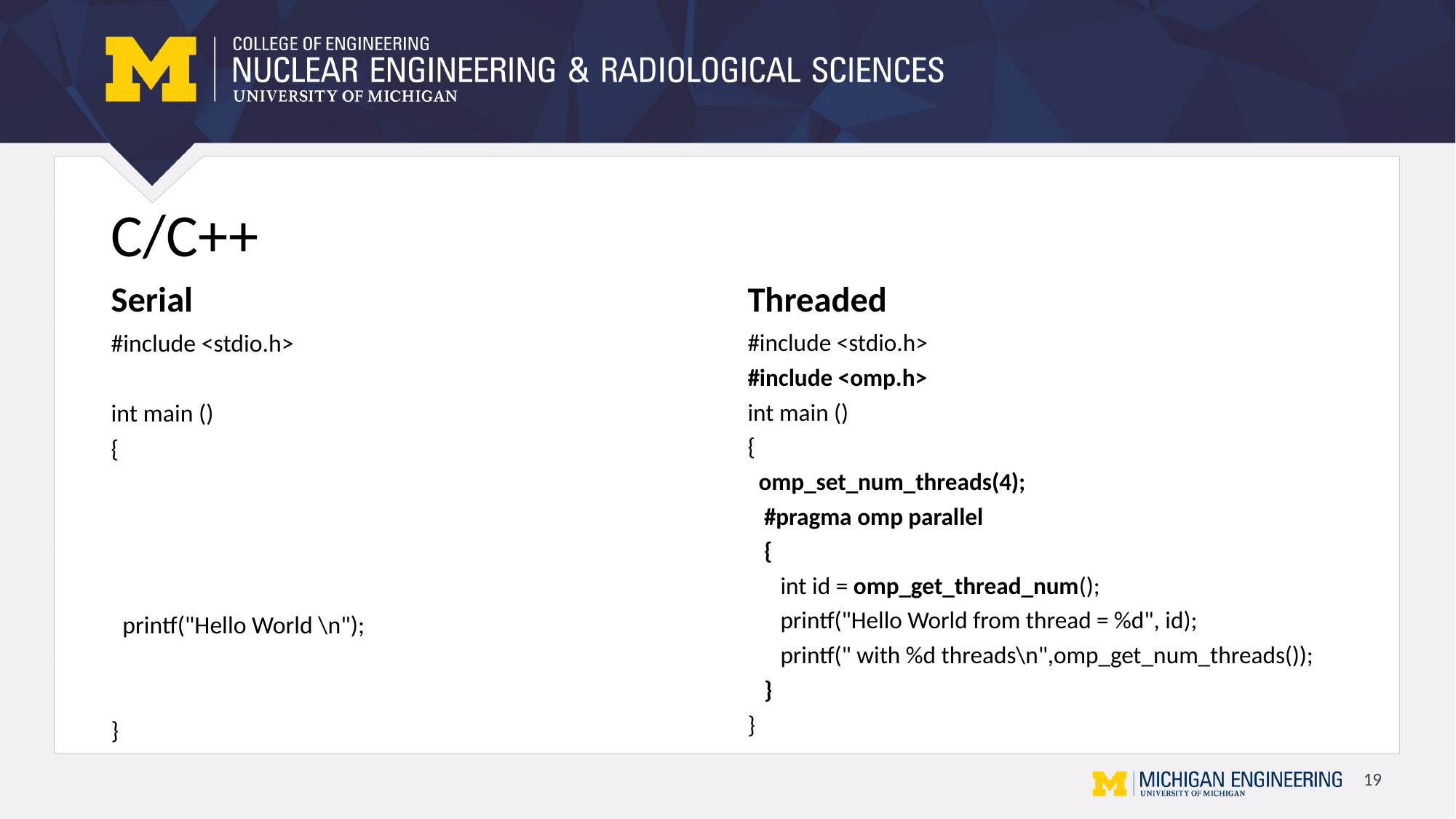

# C/C++
Serial
Threaded
#include <stdio.h>

int main ()
{

  printf("Hello World \n");

}
#include <stdio.h>
#include <omp.h>
int main ()
{
  omp_set_num_threads(4);
   #pragma omp parallel
   {
      int id = omp_get_thread_num();
      printf("Hello World from thread = %d", id);
      printf(" with %d threads\n",omp_get_num_threads());
   }
}